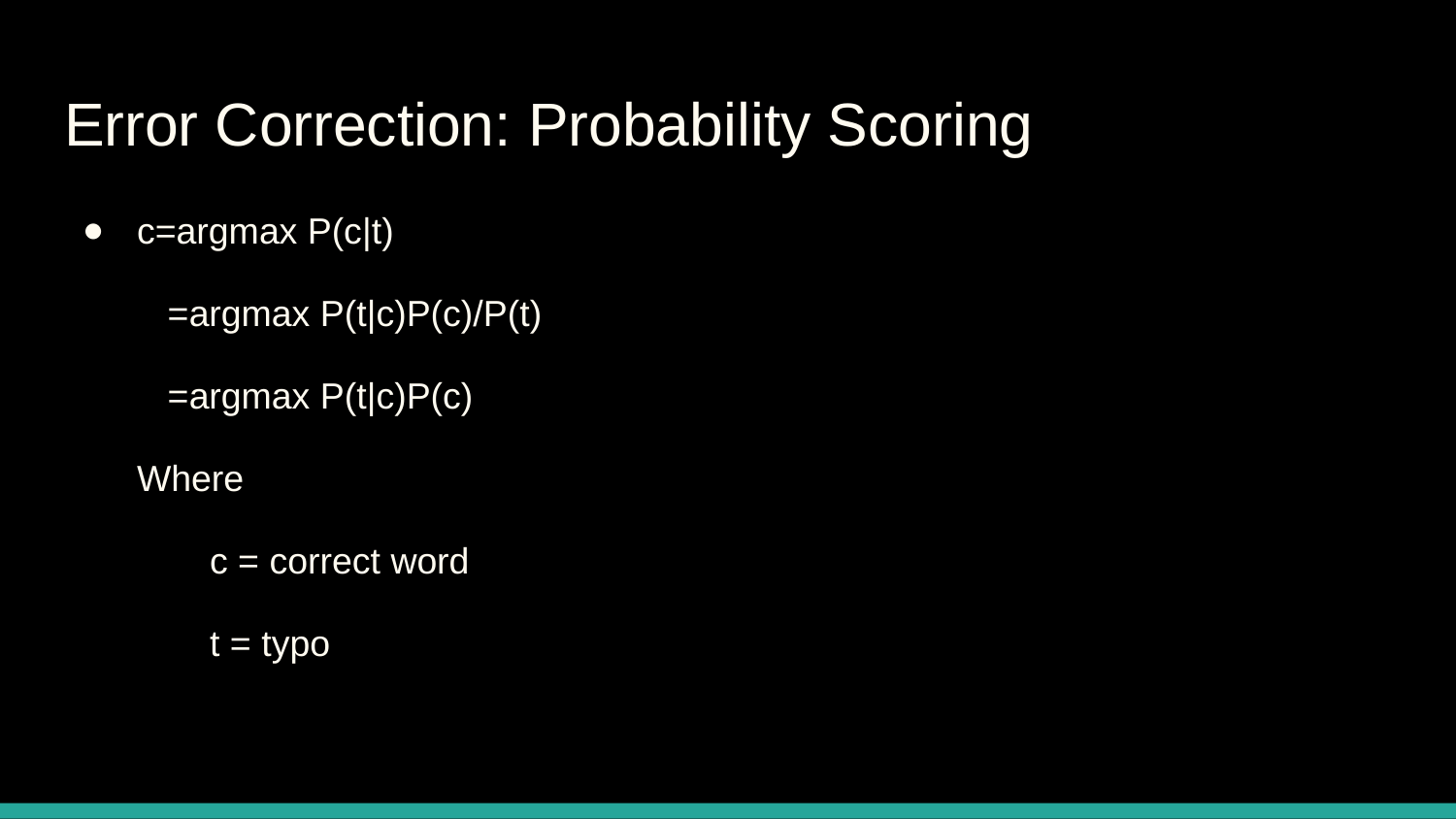

# Error Correction: Probability Scoring
c=argmax P(c|t)
   =argmax P(t|c)P(c)/P(t)
   =argmax P(t|c)P(c)
Where
c = correct word
t = typo